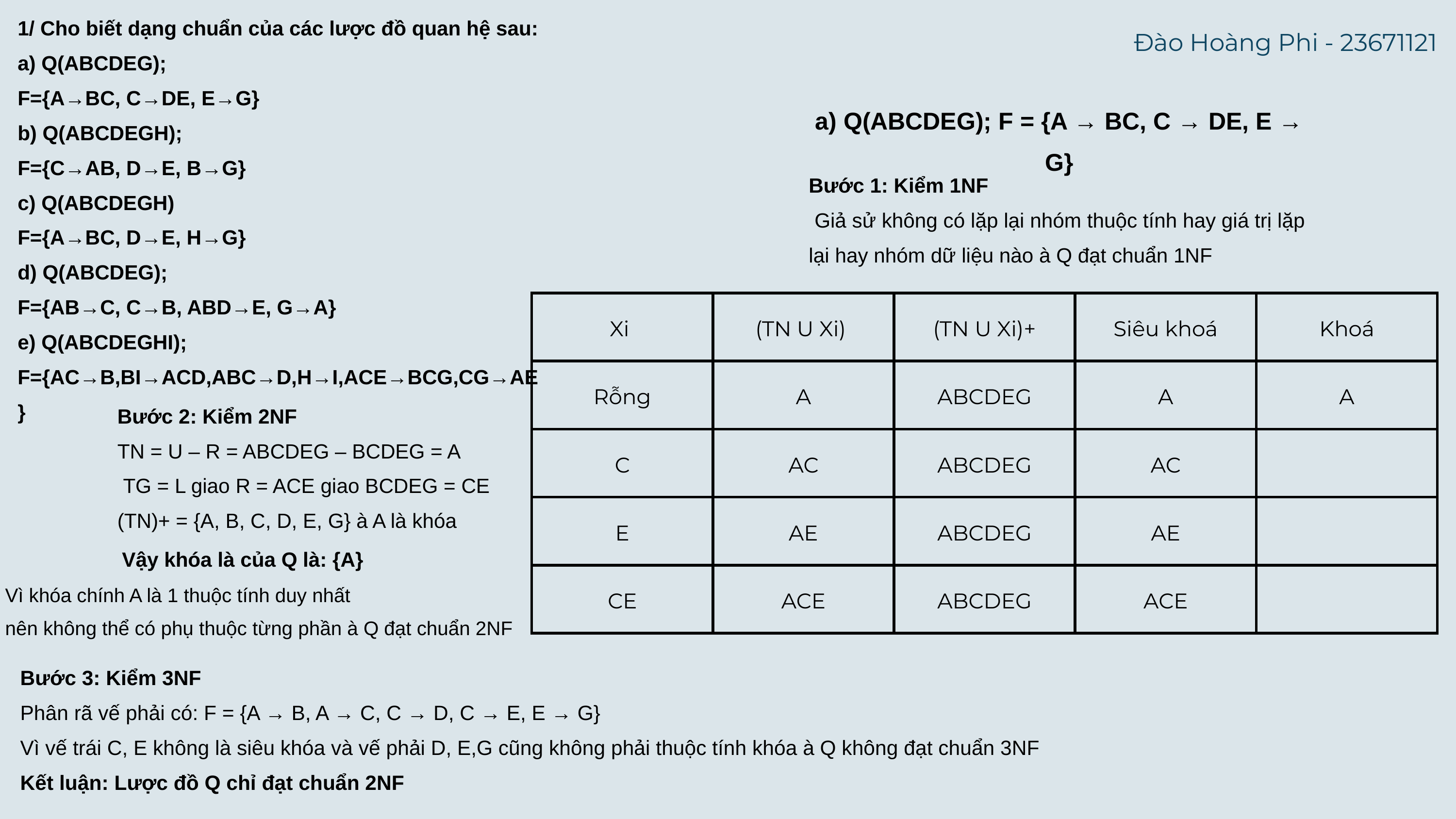

1/ Cho biết dạng chuẩn của các lược đồ quan hệ sau:
a) Q(ABCDEG);
F={A→BC, C→DE, E→G}
b) Q(ABCDEGH);
F={C→AB, D→E, B→G}
c) Q(ABCDEGH)
F={A→BC, D→E, H→G}
d) Q(ABCDEG);
F={AB→C, C→B, ABD→E, G→A}
e) Q(ABCDEGHI);
F={AC→B,BI→ACD,ABC→D,H→I,ACE→BCG,CG→AE}
Đào Hoàng Phi - 23671121
a) Q(ABCDEG); F = {A → BC, C → DE, E → G}
Bước 1: Kiểm 1NF
 Giả sử không có lặp lại nhóm thuộc tính hay giá trị lặp lại hay nhóm dữ liệu nào à Q đạt chuẩn 1NF
| Xi | (TN U Xi) | (TN U Xi)+ | Siêu khoá | Khoá |
| --- | --- | --- | --- | --- |
| Rỗng | A | ABCDEG | A | A |
| C | AC | ABCDEG | AC |  |
| E | AE | ABCDEG | AE |  |
| CE | ACE | ABCDEG | ACE |  |
Bước 2: Kiểm 2NF
TN = U – R = ABCDEG – BCDEG = A
 TG = L giao R = ACE giao BCDEG = CE
(TN)+ = {A, B, C, D, E, G} à A là khóa
Vậy khóa là của Q là: {A}
Vì khóa chính A là 1 thuộc tính duy nhất
nên không thể có phụ thuộc từng phần à Q đạt chuẩn 2NF
Bước 3: Kiểm 3NF
Phân rã vế phải có: F = {A → B, A → C, C → D, C → E, E → G}
Vì vế trái C, E không là siêu khóa và vế phải D, E,G cũng không phải thuộc tính khóa à Q không đạt chuẩn 3NF
Kết luận: Lược đồ Q chỉ đạt chuẩn 2NF